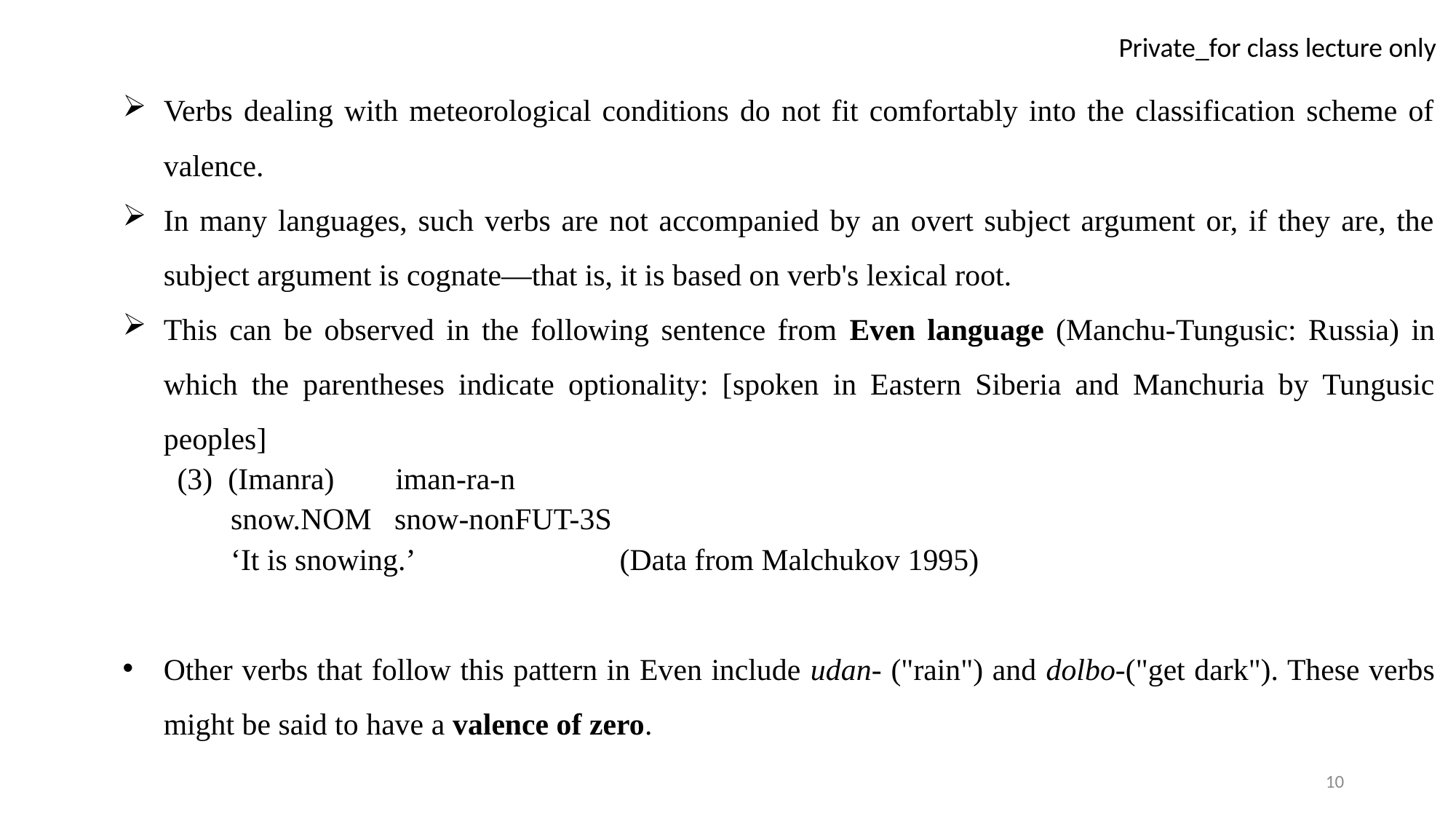

Verbs dealing with meteorological conditions do not fit comfortably into the classification scheme of valence.
In many languages, such verbs are not accompanied by an overt subject argument or, if they are, the subject argument is cognate—that is, it is based on verb's lexical root.
This can be observed in the following sentence from Even language (Manchu-Tungusic: Russia) in which the parentheses indicate optionality: [spoken in Eastern Siberia and Manchuria by Tungusic peoples]
(3)  (Imanra)        iman-ra-n
       snow.NOM   snow-nonFUT-3S
       ‘It is snowing.’                           (Data from Malchukov 1995)

Other verbs that follow this pattern in Even include udan- ("rain") and dolbo-("get dark"). These verbs might be said to have a valence of zero.
10